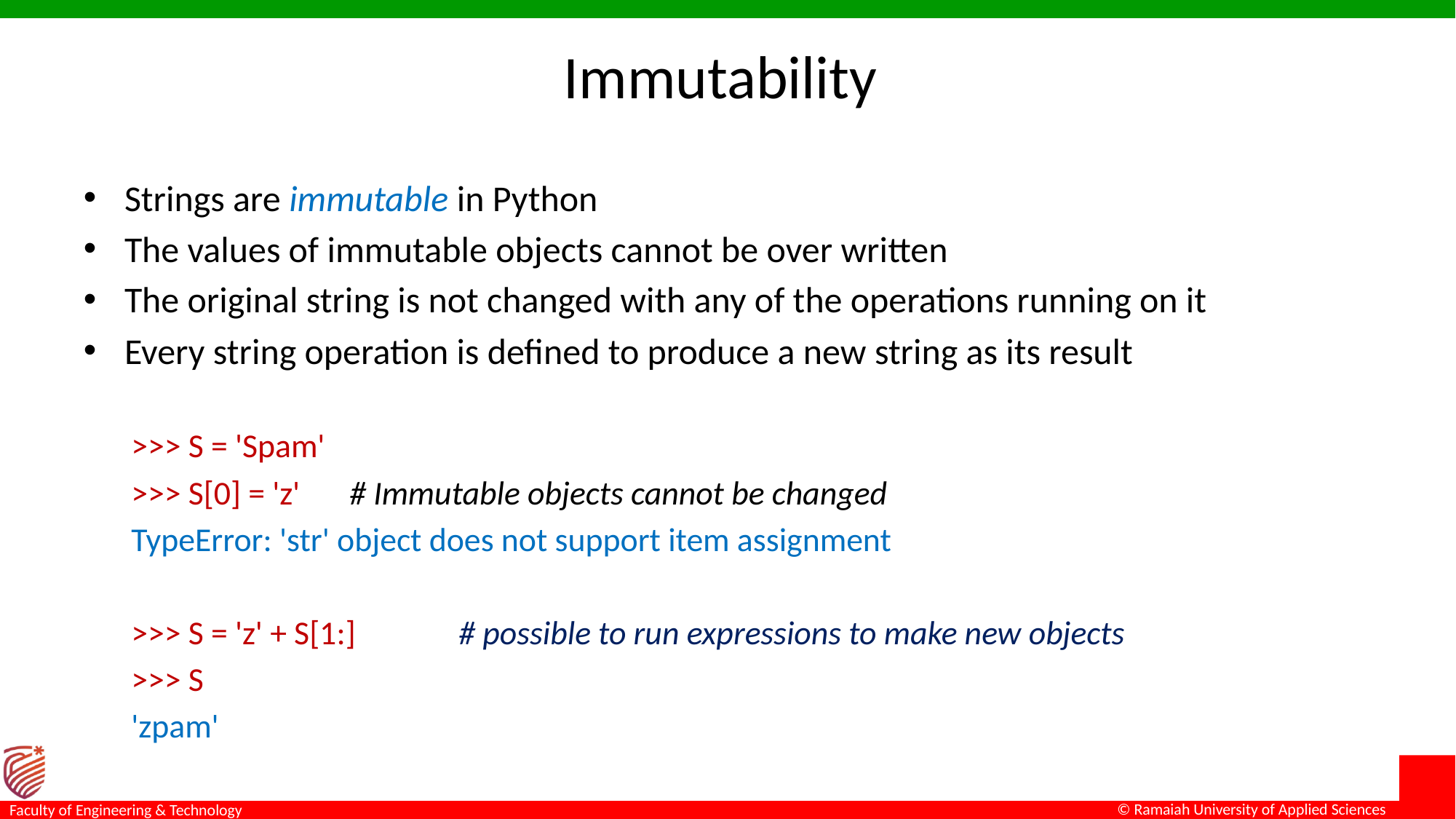

# Immutability
Strings are immutable in Python
The values of immutable objects cannot be over written
The original string is not changed with any of the operations running on it
Every string operation is defined to produce a new string as its result

>>> S = 'Spam'
>>> S[0] = 'z' 	# Immutable objects cannot be changed
TypeError: 'str' object does not support item assignment

>>> S = 'z' + S[1:] 	# possible to run expressions to make new objects
>>> S
'zpam'